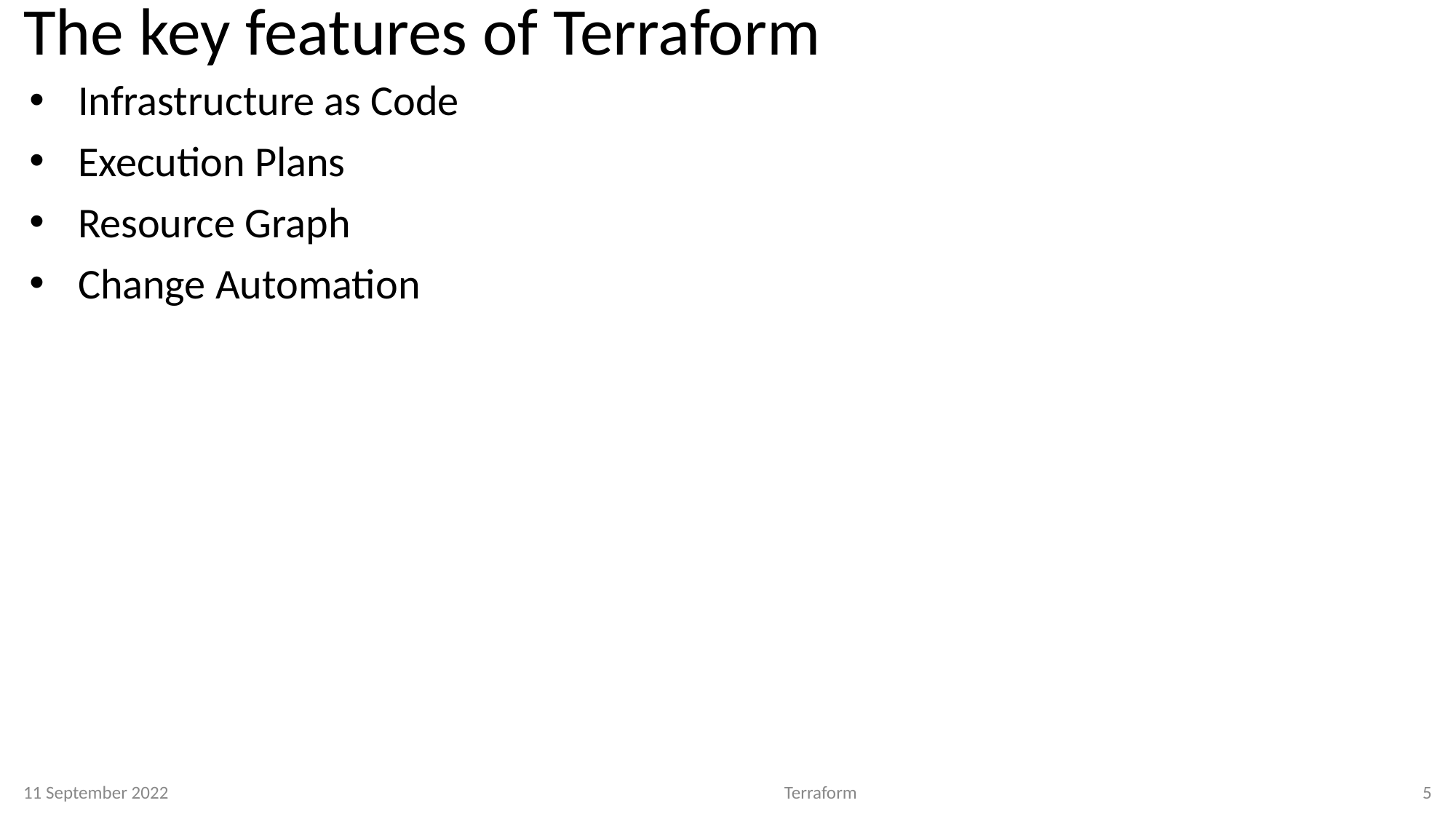

# The key features of Terraform
Infrastructure as Code
Execution Plans
Resource Graph
Change Automation
11 September 2022
Terraform
5